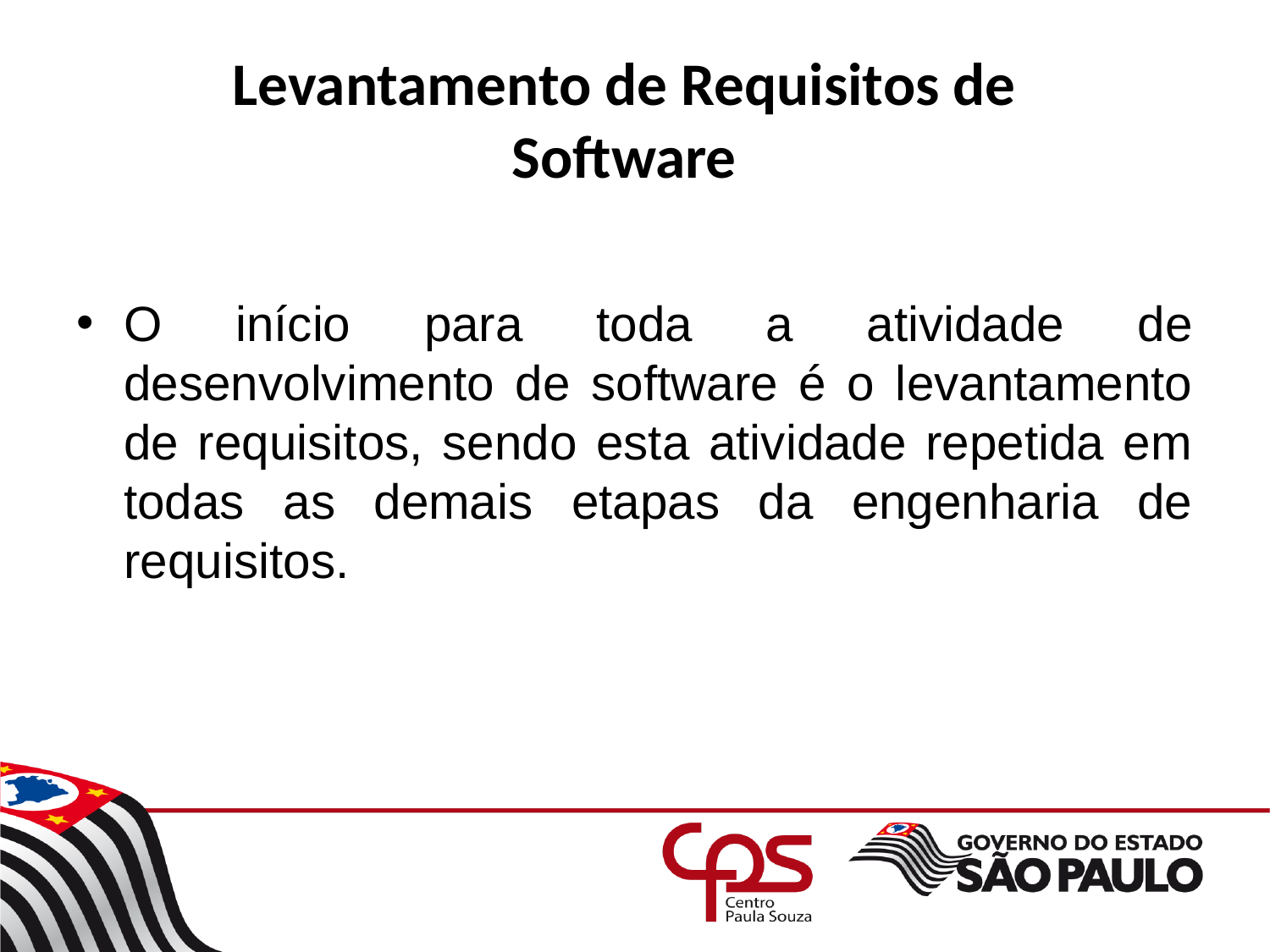

# Levantamento de Requisitos de Software
O início para toda a atividade de desenvolvimento de software é o levantamento de requisitos, sendo esta atividade repetida em todas as demais etapas da engenharia de requisitos.